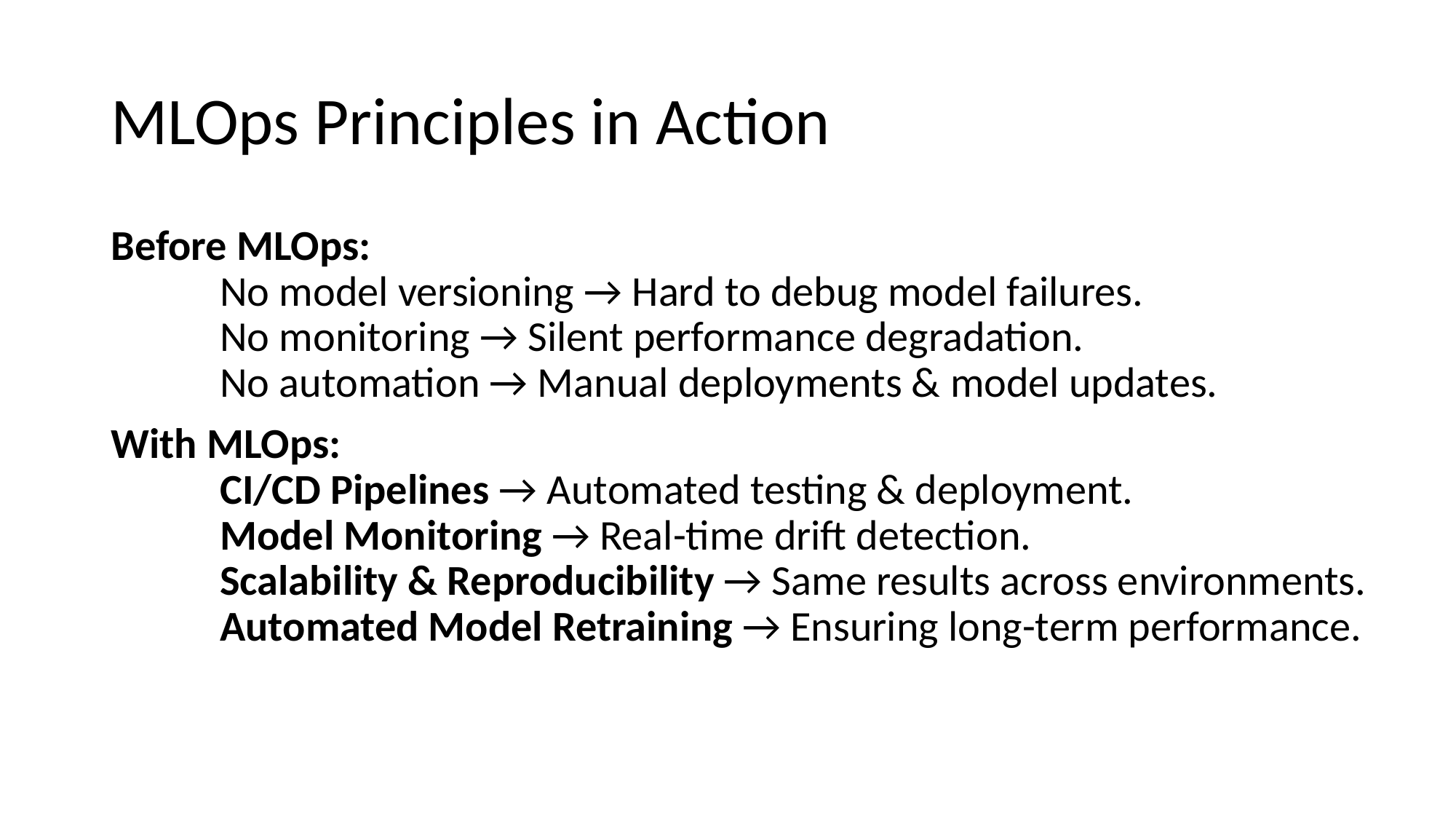

# MLOps Principles in Action
Before MLOps:
	No model versioning → Hard to debug model failures.
	No monitoring → Silent performance degradation.
	No automation → Manual deployments & model updates.
With MLOps:
	CI/CD Pipelines → Automated testing & deployment.
	Model Monitoring → Real-time drift detection.
	Scalability & Reproducibility → Same results across environments.
	Automated Model Retraining → Ensuring long-term performance.